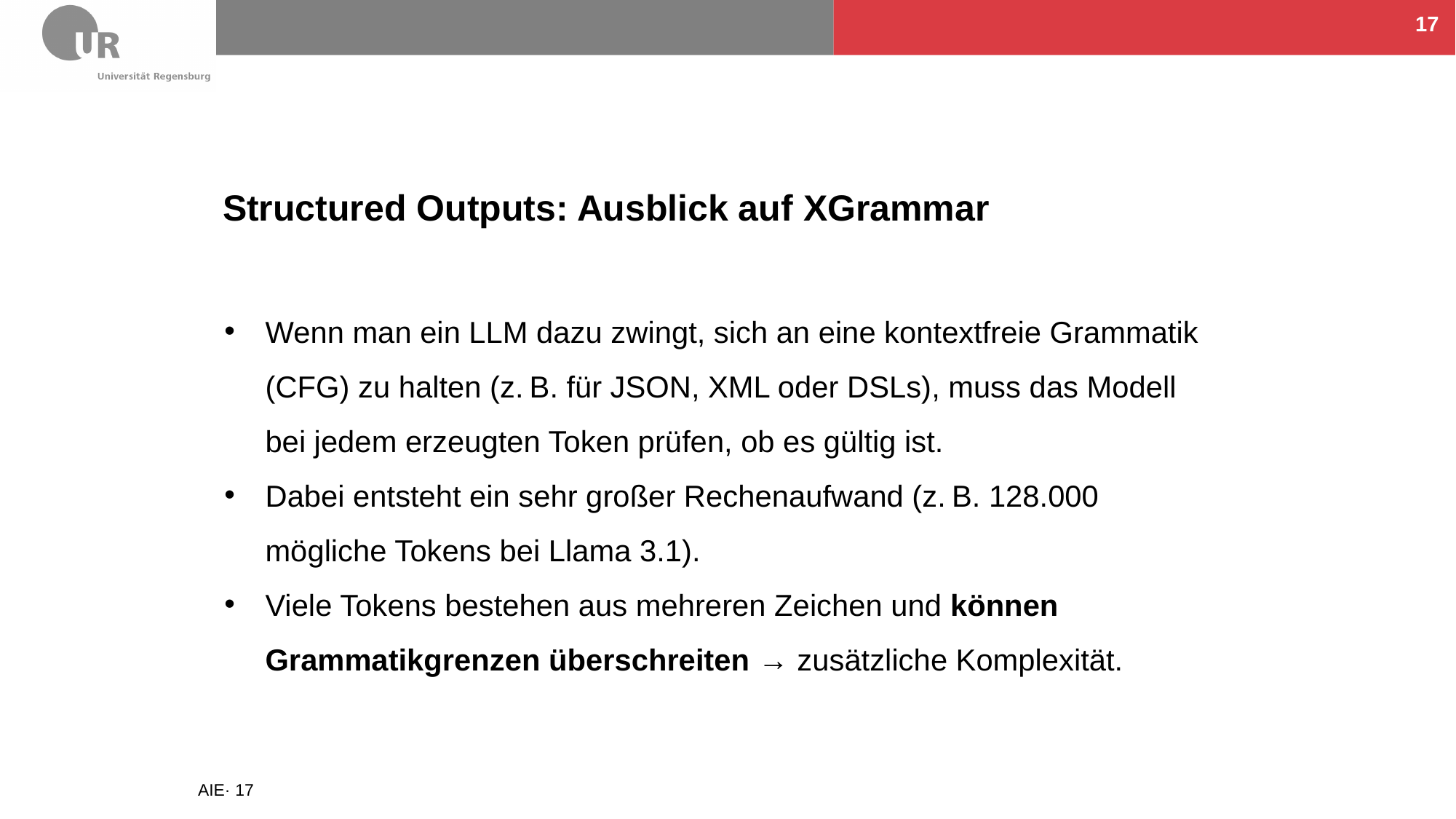

17
# Structured Outputs: Ausblick auf XGrammar
Wenn man ein LLM dazu zwingt, sich an eine kontextfreie Grammatik (CFG) zu halten (z. B. für JSON, XML oder DSLs), muss das Modell bei jedem erzeugten Token prüfen, ob es gültig ist.
Dabei entsteht ein sehr großer Rechenaufwand (z. B. 128.000 mögliche Tokens bei Llama 3.1).
Viele Tokens bestehen aus mehreren Zeichen und können Grammatikgrenzen überschreiten → zusätzliche Komplexität.